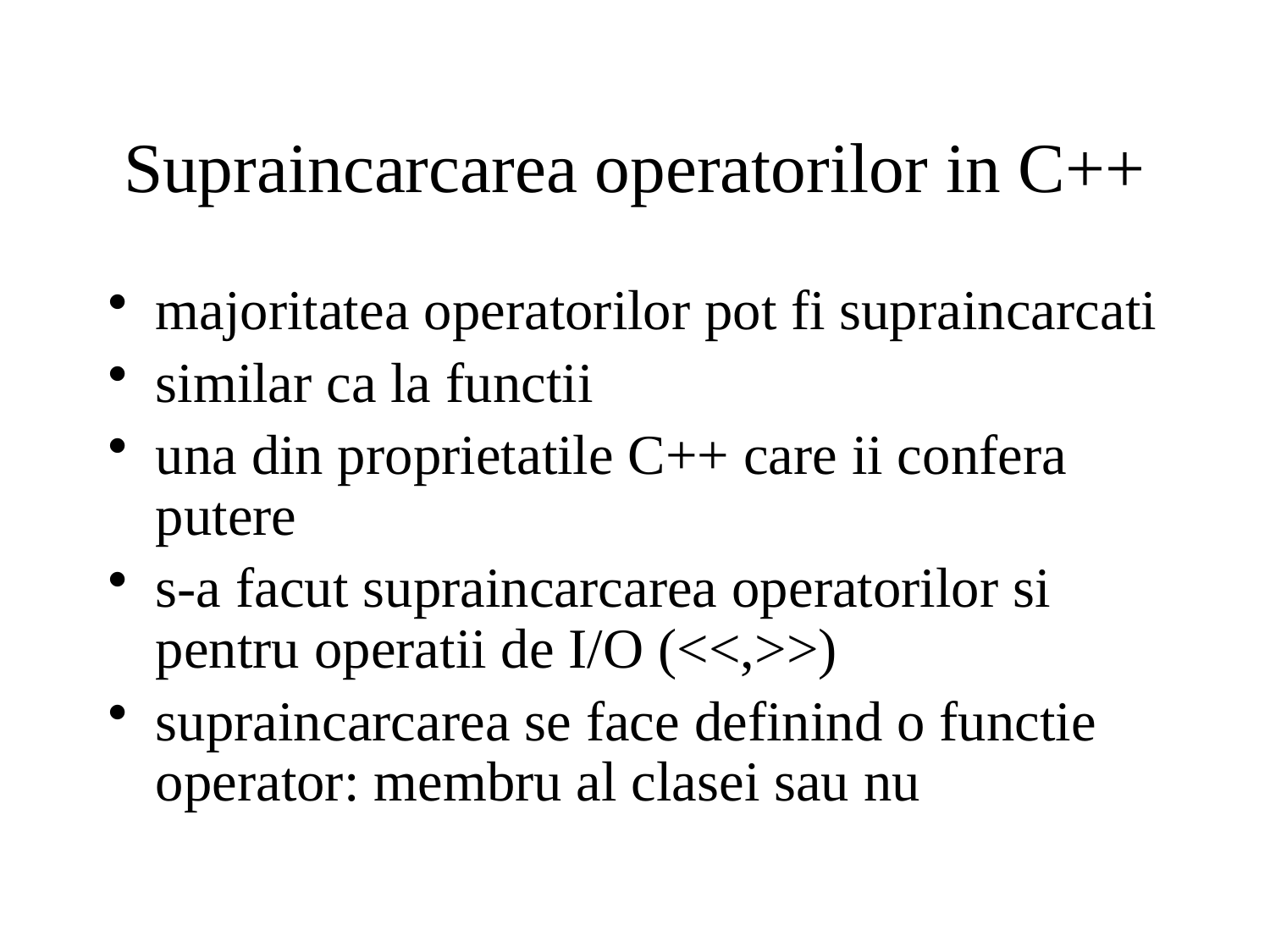

# Supraincarcarea operatorilor in C++
majoritatea operatorilor pot fi supraincarcati
similar ca la functii
una din proprietatile C++ care ii confera putere
s-a facut supraincarcarea operatorilor si pentru operatii de I/O (<<,>>)
supraincarcarea se face definind o functie operator: membru al clasei sau nu